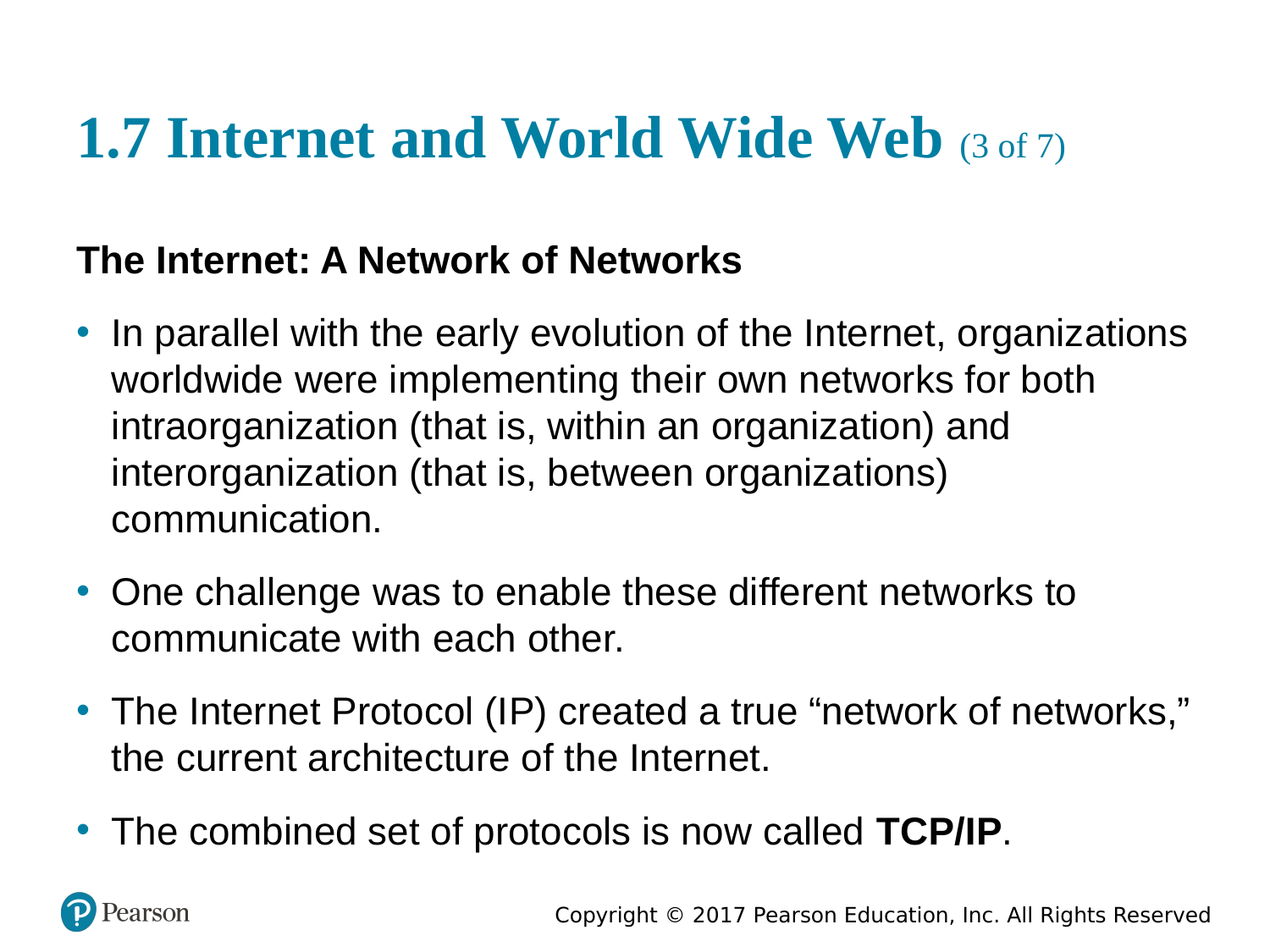

# 1.7 Internet and World Wide Web (3 of 7)
The Internet: A Network of Networks
In parallel with the early evolution of the Internet, organizations worldwide were implementing their own networks for both intraorganization (that is, within an organization) and interorganization (that is, between organizations) communication.
One challenge was to enable these different networks to communicate with each other.
The Internet Protocol (I P) created a true “network of networks,” the current architecture of the Internet.
The combined set of protocols is now called T C P/I P.